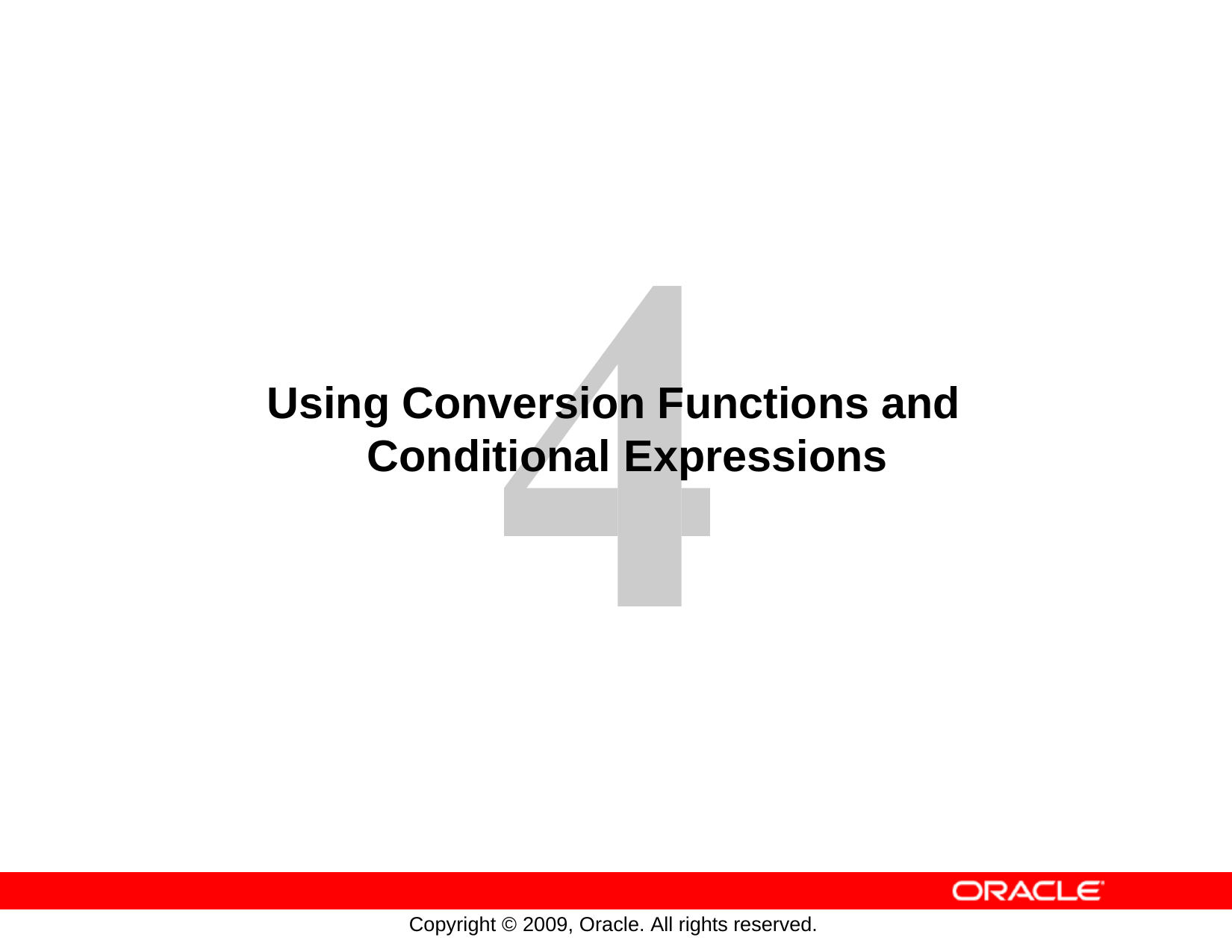

# Using Conversion Functions and  Conditional Expressions
Copyright © 2009, Oracle. All rights reserved.